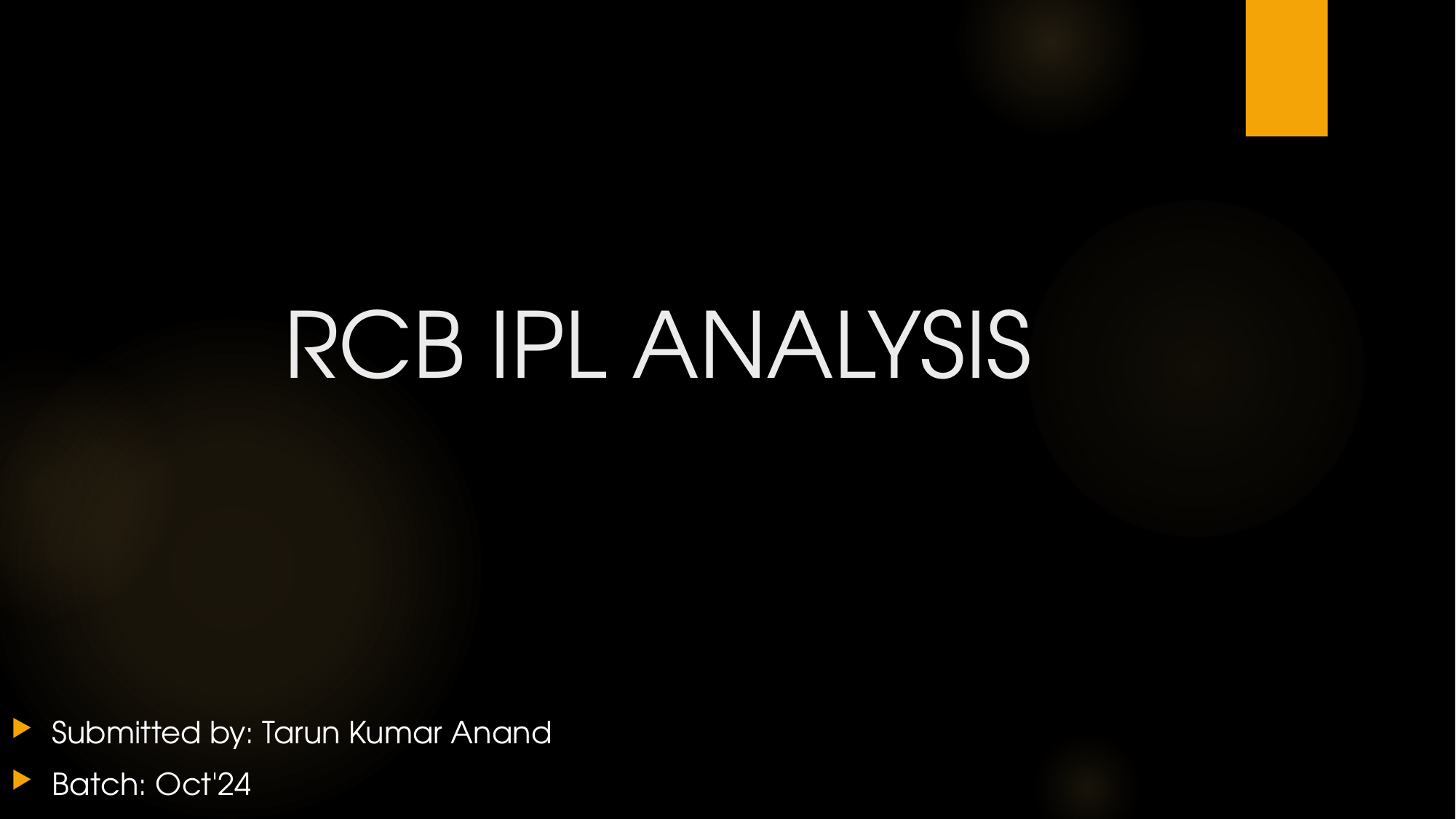

# RCB IPL ANALYSIS
Submitted by: Tarun Kumar Anand
Batch: Oct'24